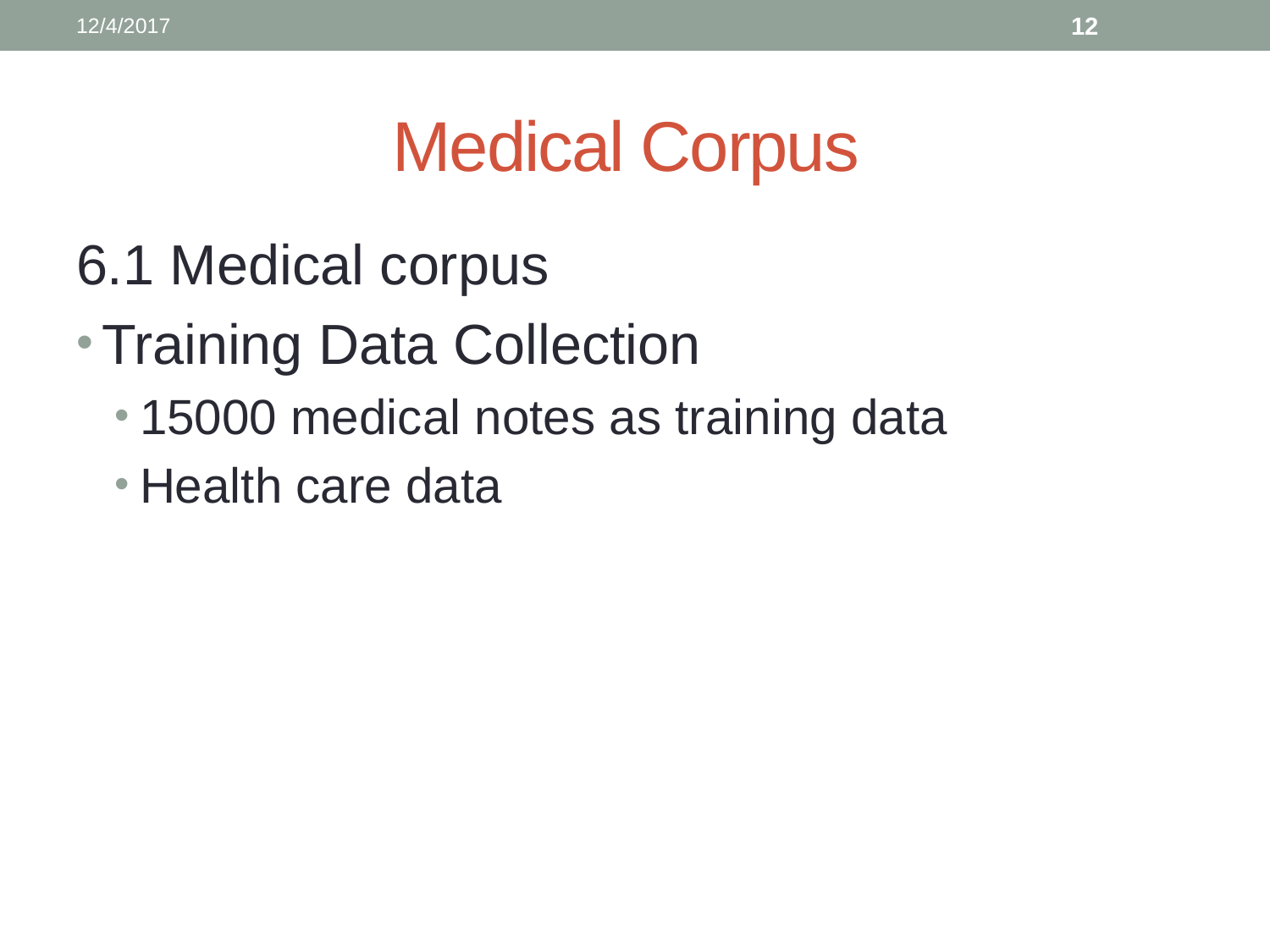

12/4/2017
12
# Medical Corpus
6.1 Medical corpus
Training Data Collection
15000 medical notes as training data
Health care data